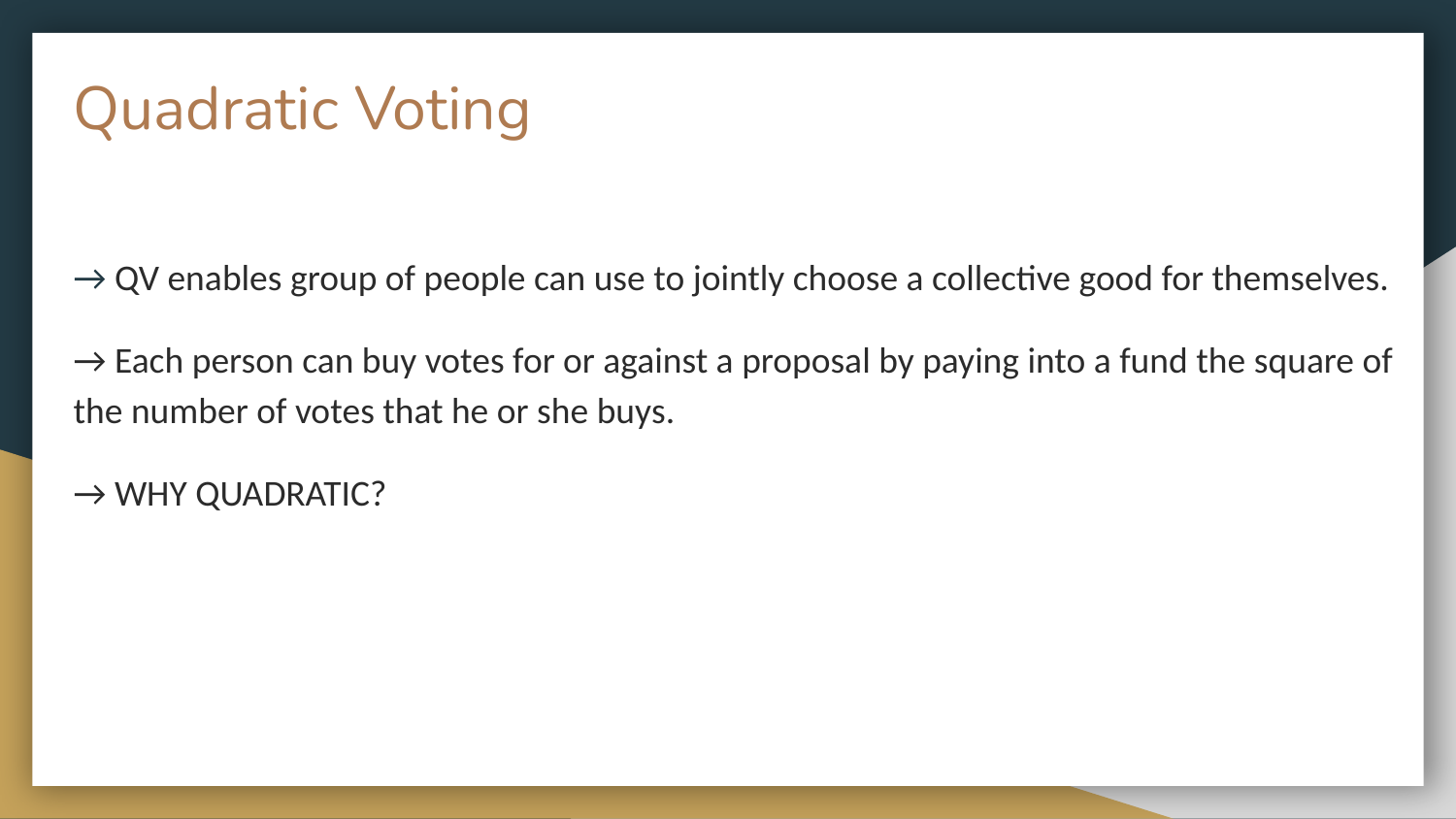

# Quadratic Voting
→ QV enables group of people can use to jointly choose a collective good for themselves.
→ Each person can buy votes for or against a proposal by paying into a fund the square of the number of votes that he or she buys.
→ WHY QUADRATIC?